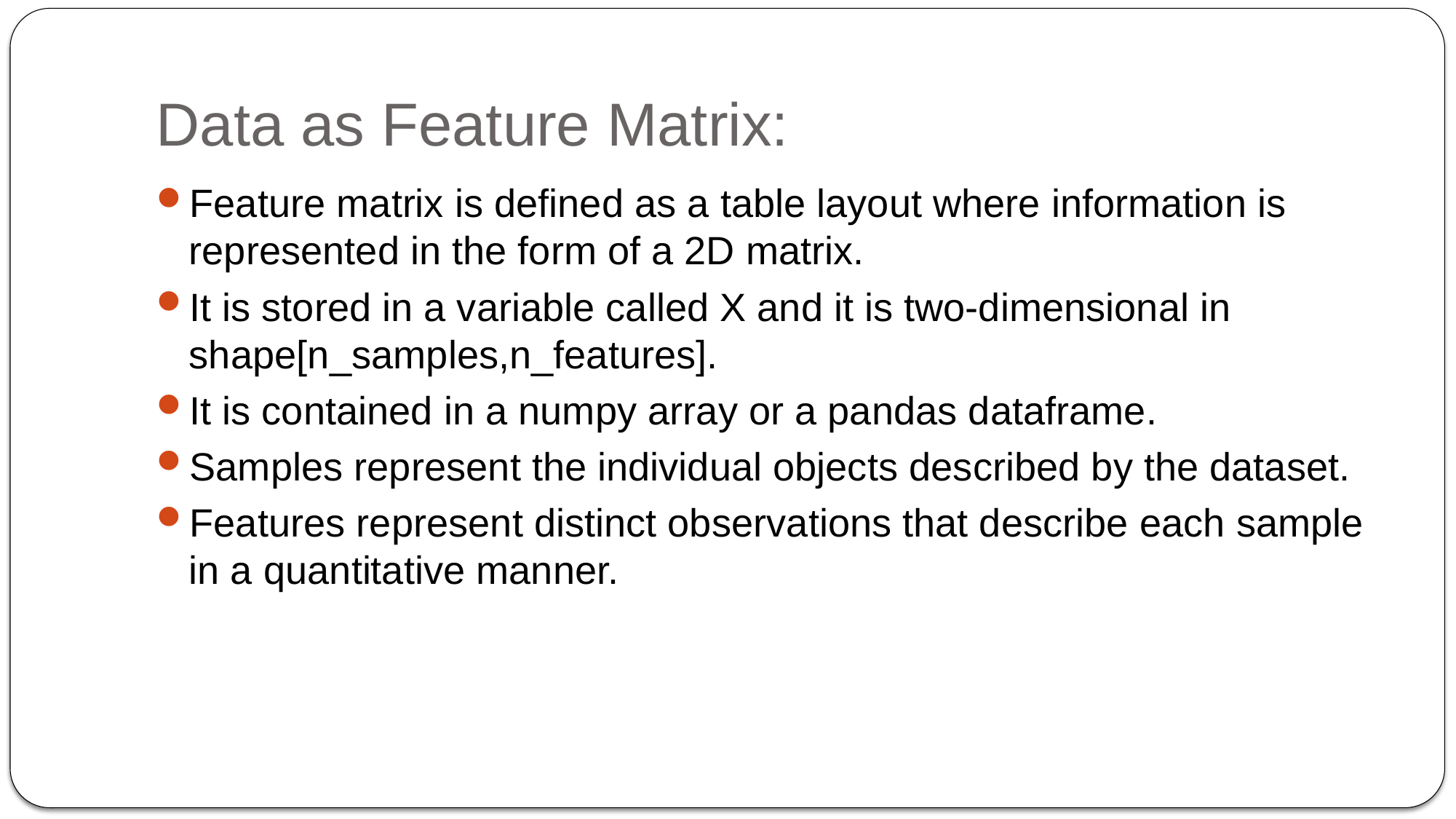

# Data as Feature Matrix:
Feature matrix is defined as a table layout where information is represented in the form of a 2D matrix.
It is stored in a variable called X and it is two-dimensional in shape[n_samples,n_features].
It is contained in a numpy array or a pandas dataframe.
Samples represent the individual objects described by the dataset.
Features represent distinct observations that describe each sample in a quantitative manner.